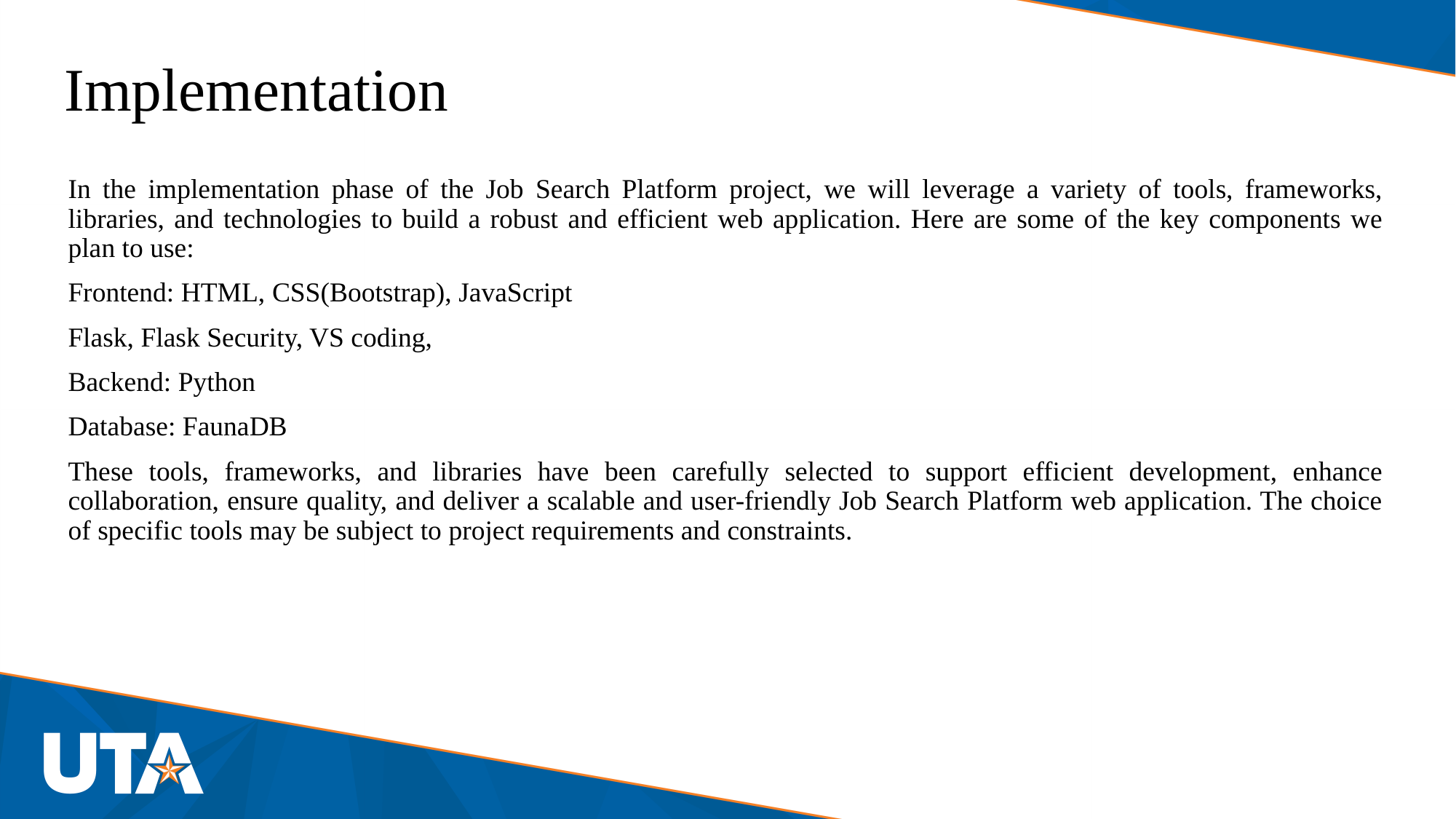

# Implementation
In the implementation phase of the Job Search Platform project, we will leverage a variety of tools, frameworks, libraries, and technologies to build a robust and efficient web application. Here are some of the key components we plan to use:
Frontend: HTML, CSS(Bootstrap), JavaScript
Flask, Flask Security, VS coding,
Backend: Python
Database: FaunaDB
These tools, frameworks, and libraries have been carefully selected to support efficient development, enhance collaboration, ensure quality, and deliver a scalable and user-friendly Job Search Platform web application. The choice of specific tools may be subject to project requirements and constraints.